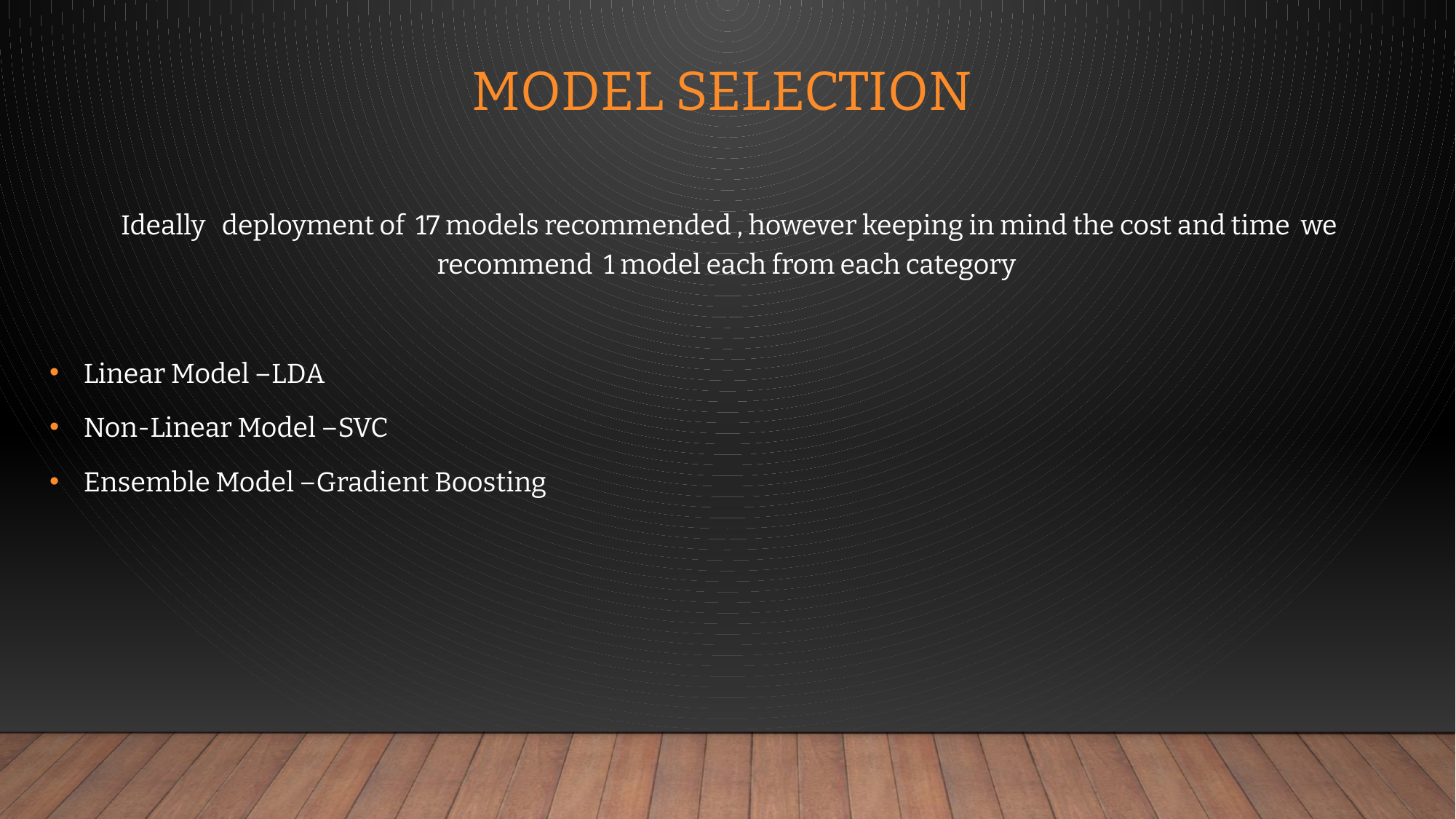

# MODEL SELECTION
Ideally   deployment of  17 models recommended , however keeping in mind the cost and time  we recommend  1 model each from each category

Linear Model –LDA
Non-Linear Model –SVC
Ensemble Model –Gradient Boosting